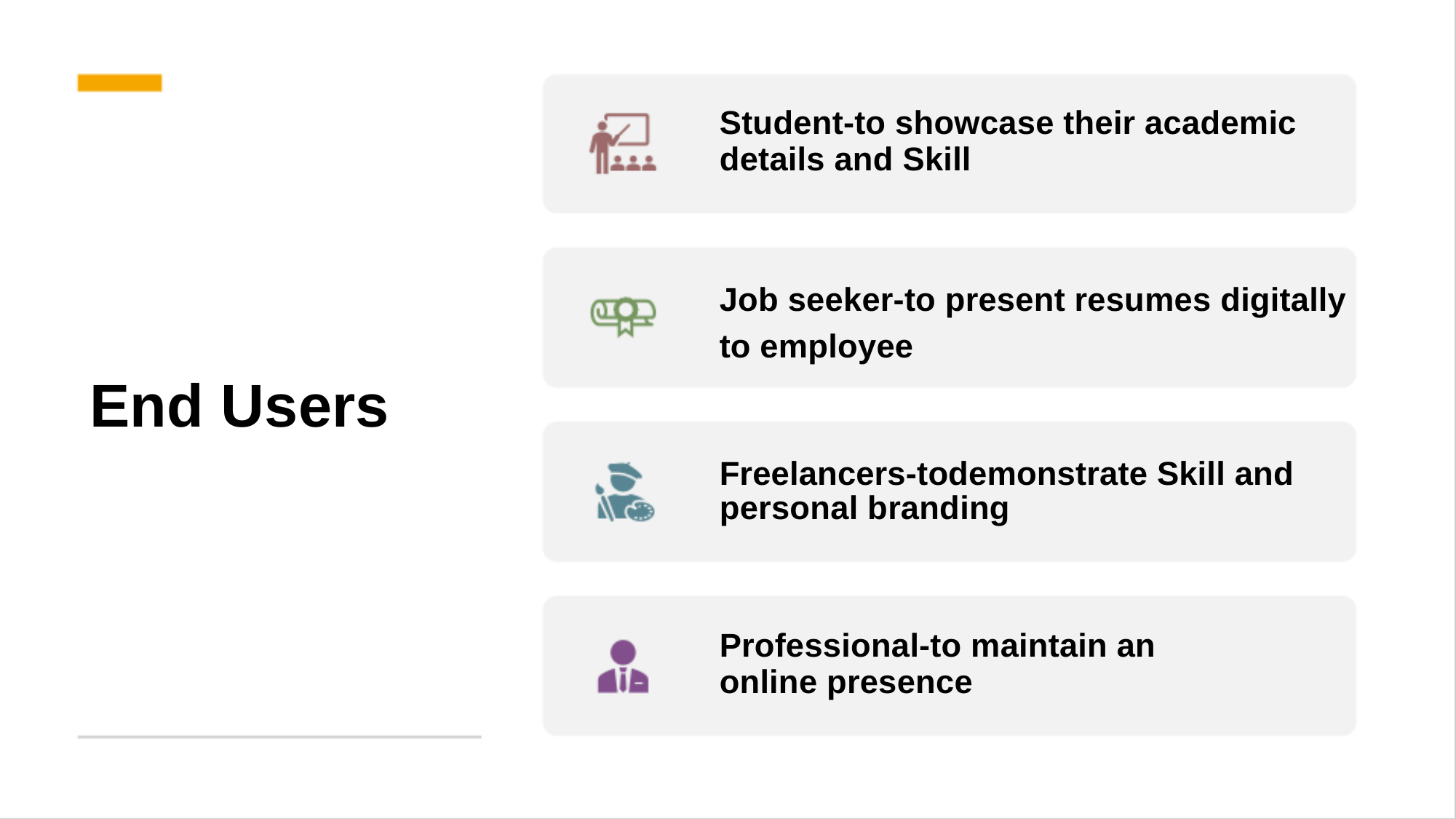

Student-to showcase their academic details and Skill
Job seeker-to present resumes digitally to employee
End Users
Freelancers-todemonstrate Skill and

personal branding
Professional-to maintain an online presence